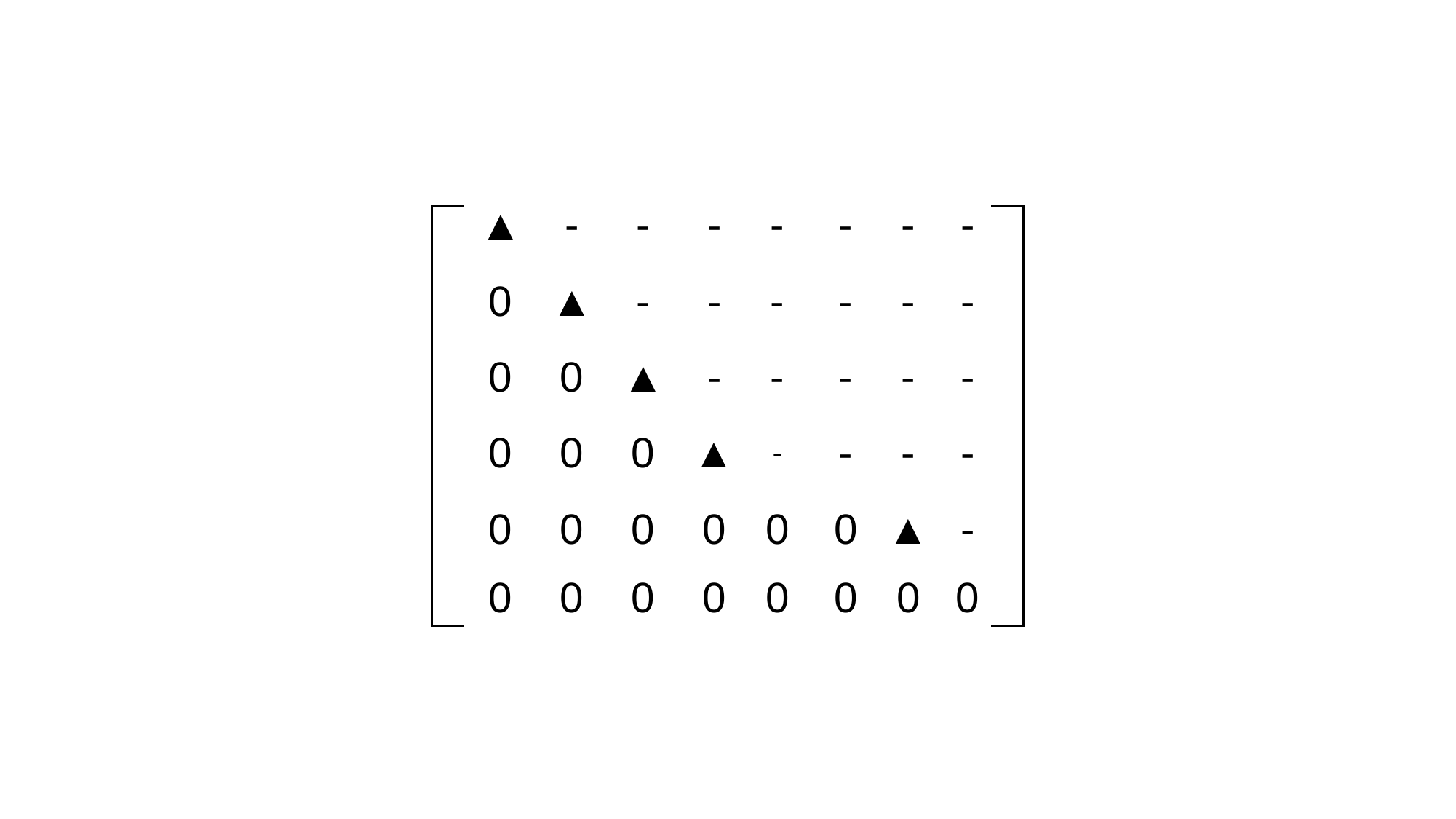

▲
-
-
-
-
-
-
-
0
▲
-
-
-
-
-
-
0
0
▲
-
-
-
-
-
0
0
0
▲
-
-
-
-
0
0
0
0
0
0
▲
-
0
0
0
0
0
0
0
0